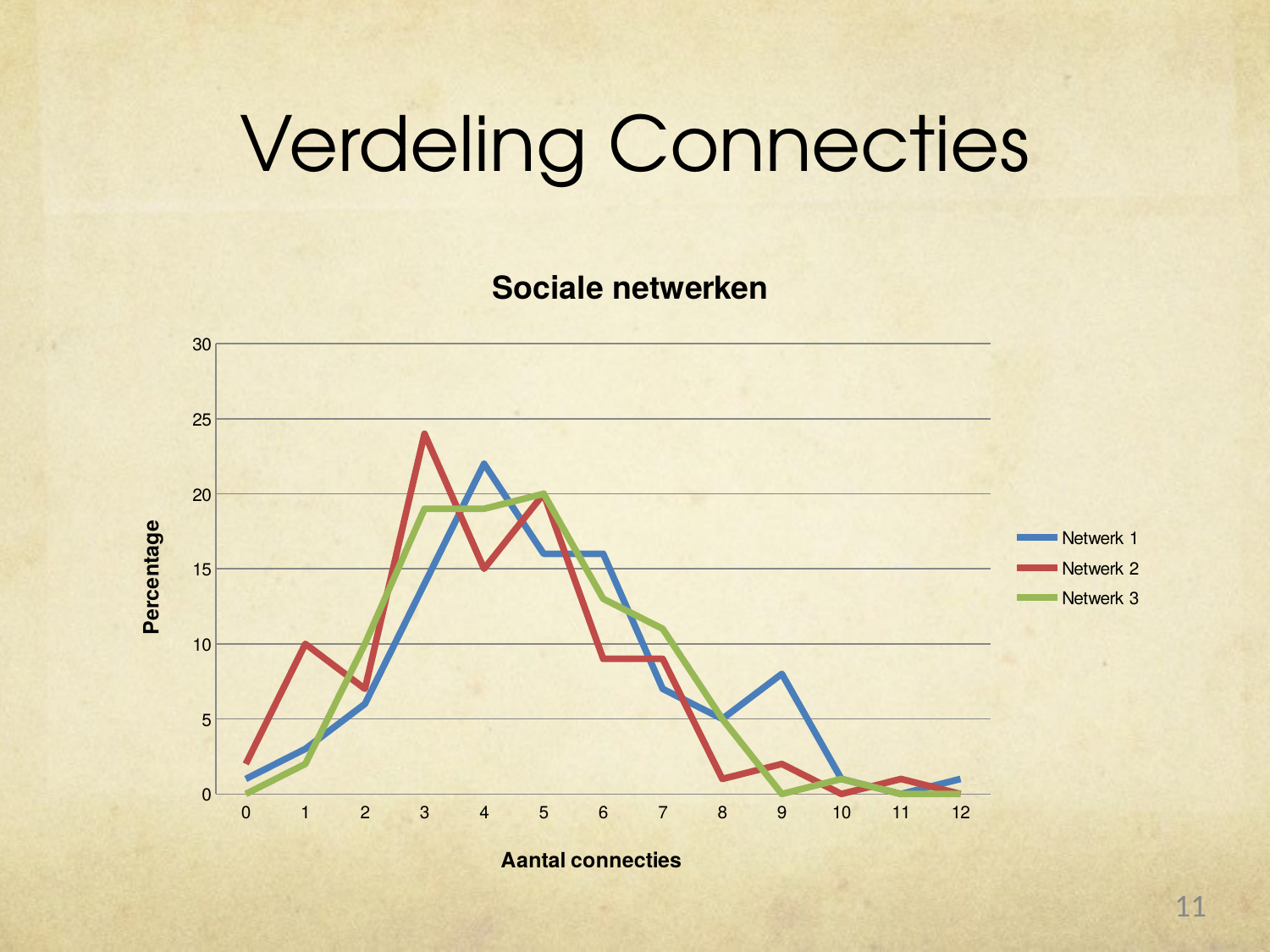

# Verdeling Connecties

### Chart: Sociale netwerken

| Category | Netwerk 1 | Netwerk 2 | Netwerk 3 |
|---|---|---|---|
| 0.0 | 1.0 | 2.0 | 0.0 |
| 1.0 | 3.0 | 10.0 | 2.0 |
| 2.0 | 6.0 | 7.0 | 10.0 |
| 3.0 | 14.0 | 24.0 | 19.0 |
| 4.0 | 22.0 | 15.0 | 19.0 |
| 5.0 | 16.0 | 20.0 | 20.0 |
| 6.0 | 16.0 | 9.0 | 13.0 |
| 7.0 | 7.0 | 9.0 | 11.0 |
| 8.0 | 5.0 | 1.0 | 5.0 |
| 9.0 | 8.0 | 2.0 | 0.0 |
| 10.0 | 1.0 | 0.0 | 1.0 |
| 11.0 | 0.0 | 1.0 | 0.0 |
| 12.0 | 1.0 | 0.0 | 0.0 |
11